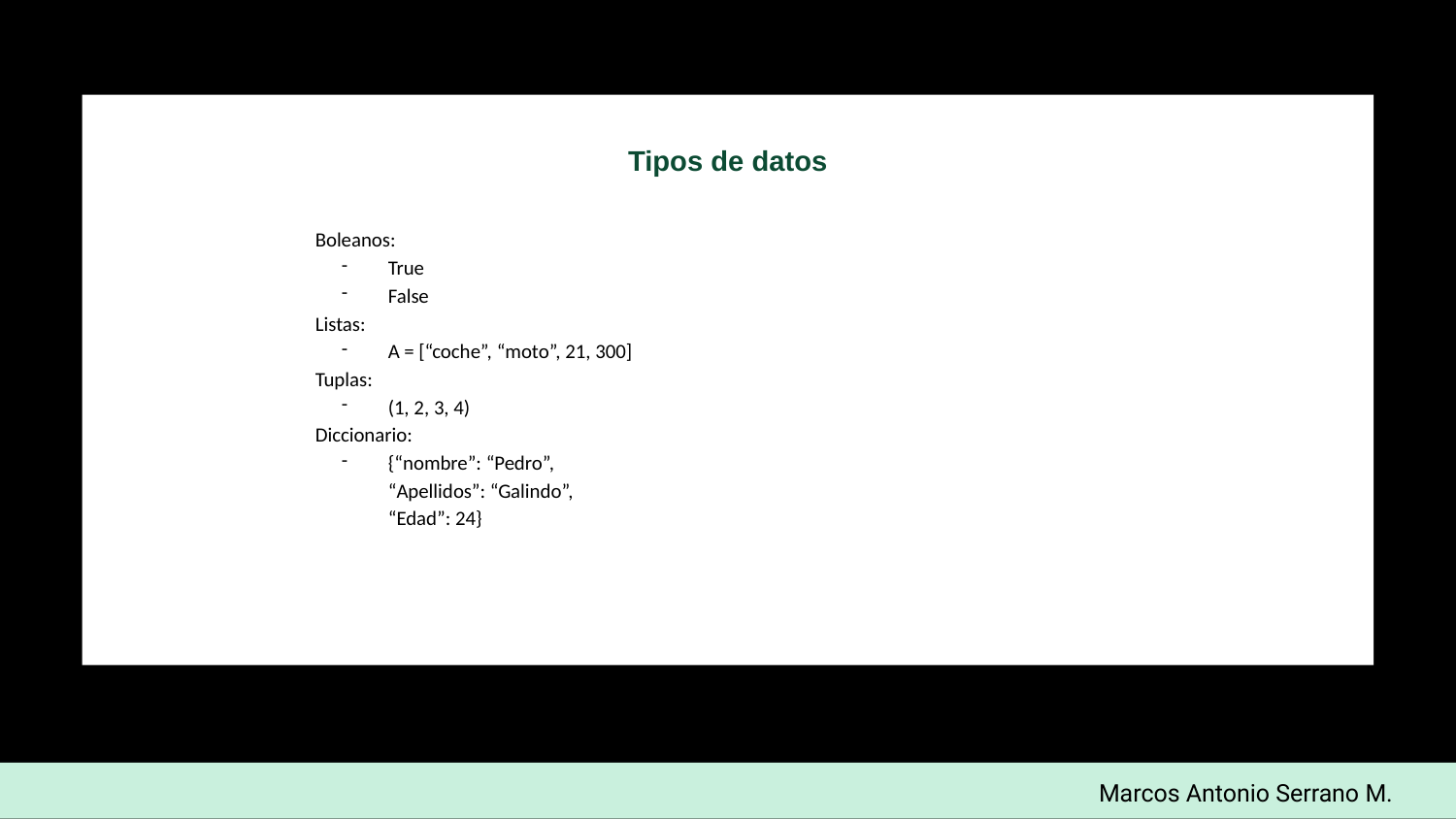

Tipos de datos
Boleanos:
True
False
Listas:
A = [“coche”, “moto”, 21, 300]
Tuplas:
(1, 2, 3, 4)
Diccionario:
{“nombre”: “Pedro”,
“Apellidos”: “Galindo”,
“Edad”: 24}

Marcos Antonio Serrano M.